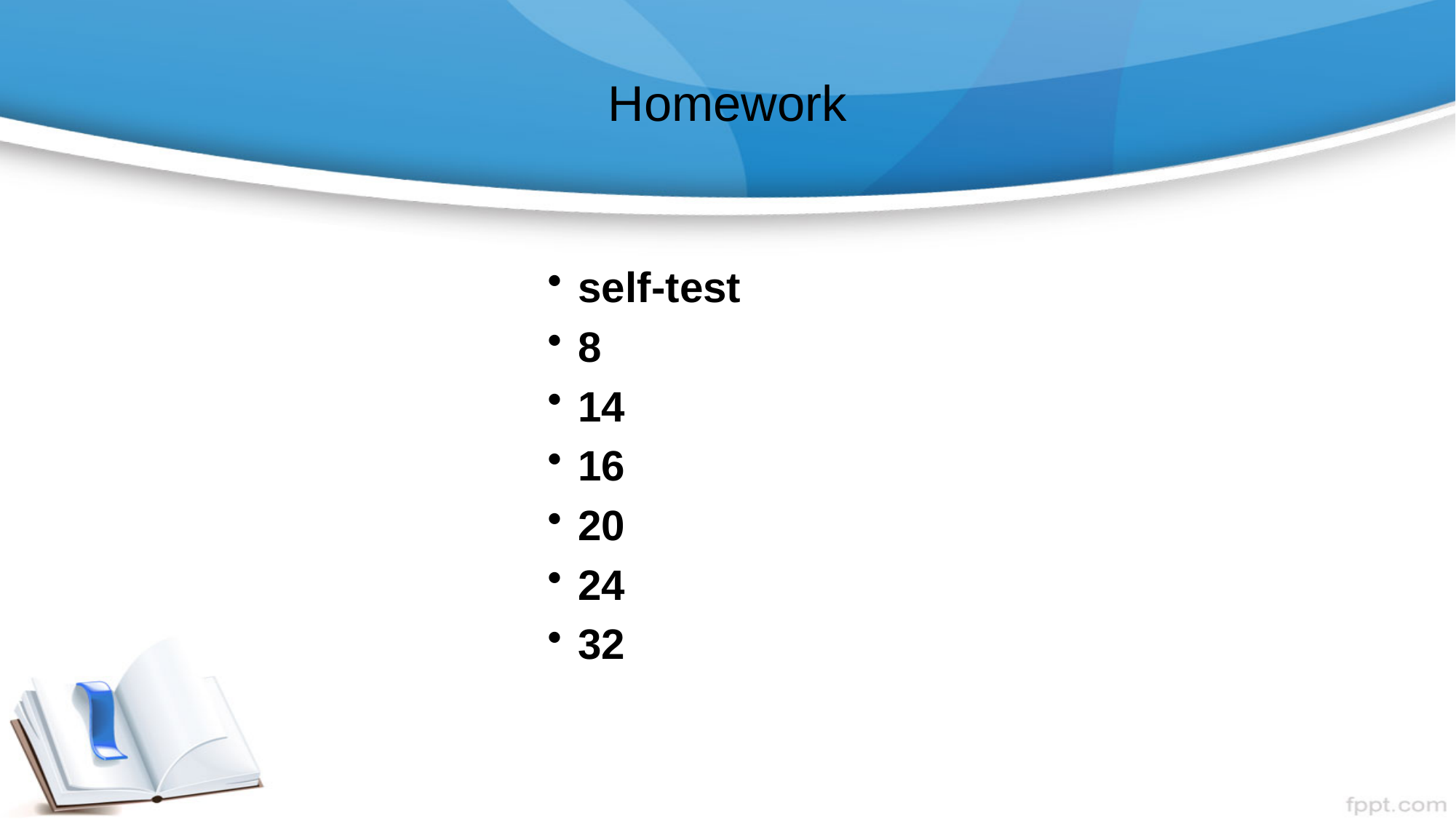

# Homework
self-test
8
14
16
20
24
32